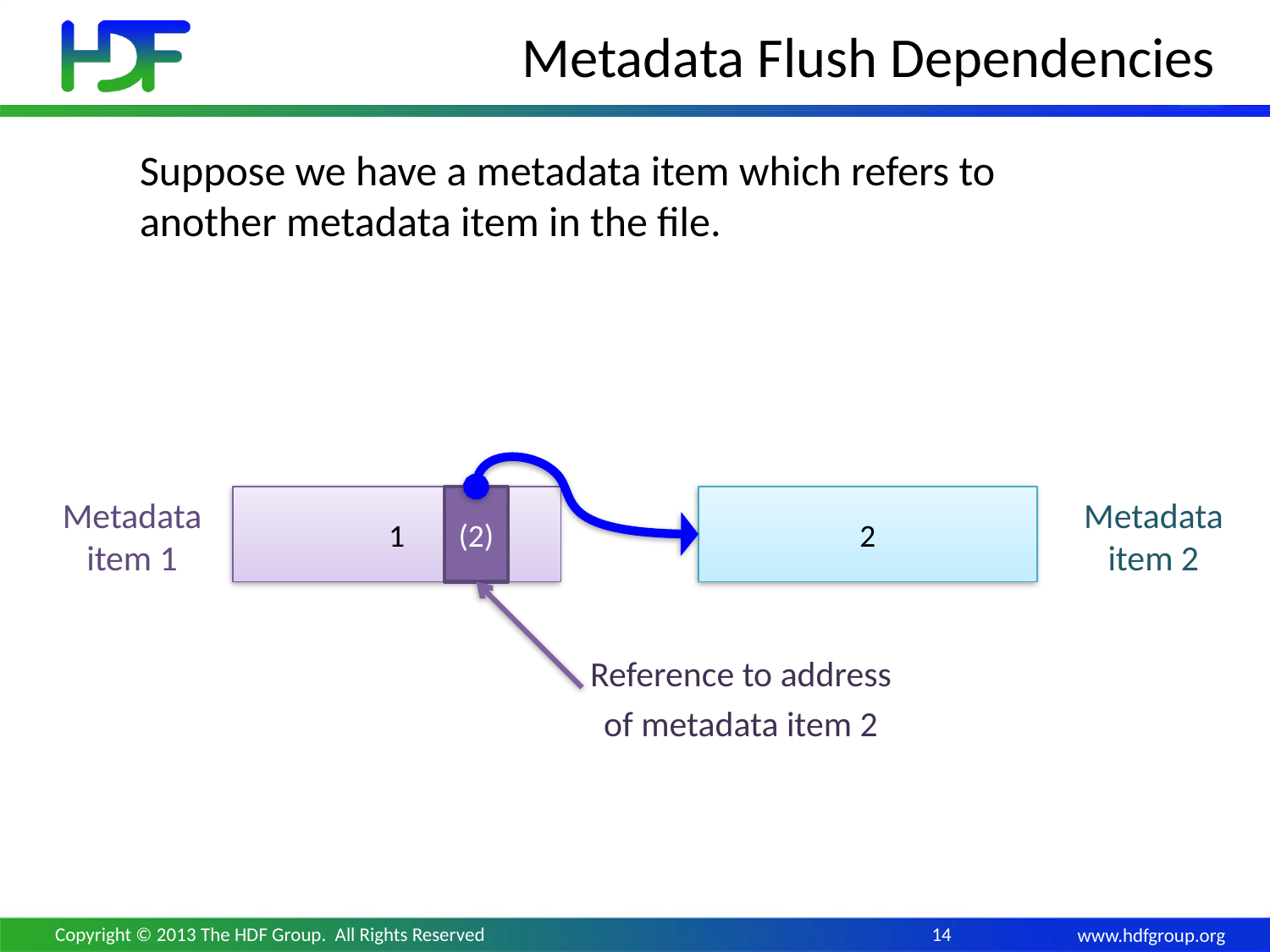

# Metadata Flush Dependencies
Suppose we have a metadata item which refers to another metadata item in the file.

Metadata item 1
1
(2)
2
Metadata item 2
Reference to address
of metadata item 2
Copyright © 2013 The HDF Group.  All Rights Reserved
14